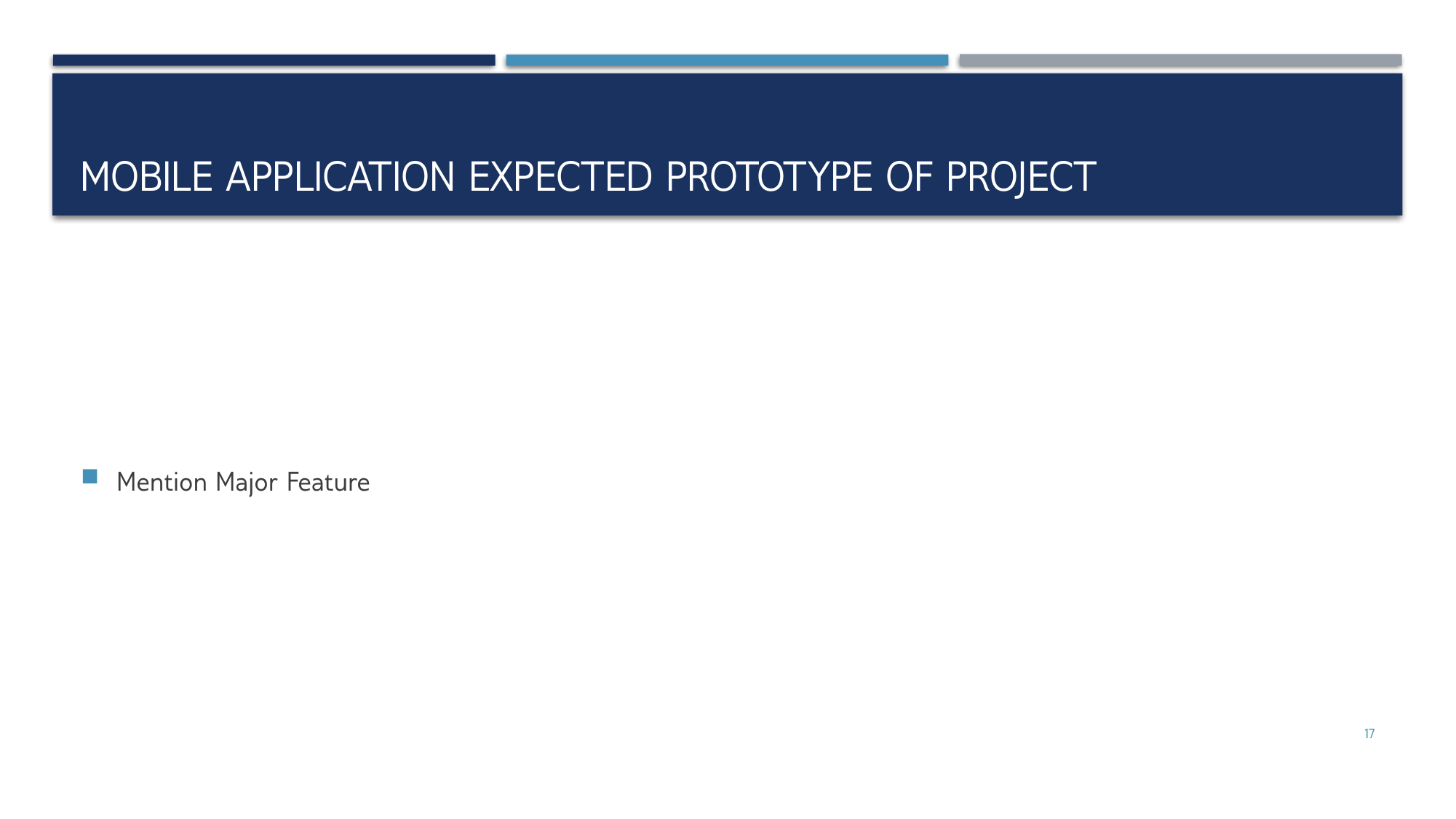

# Mobile Application Expected Prototype of Project
Mention Major Feature
17